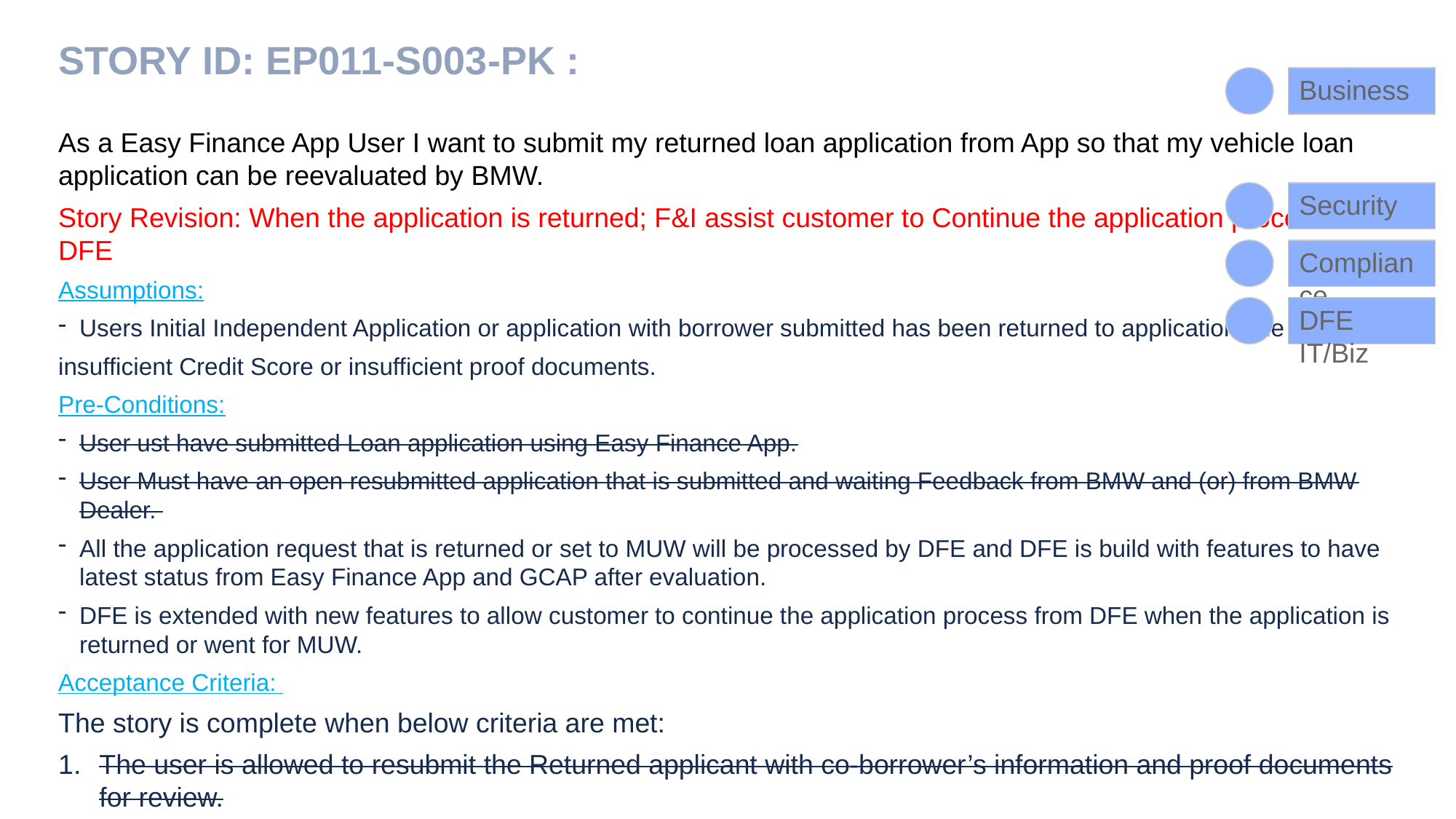

# Story ID: EP011-S003-PK :
Business

As a Easy Finance App User I want to submit my returned loan application from App so that my vehicle loan application can be reevaluated by BMW.
Story Revision: When the application is returned; F&I assist customer to Continue the application process from DFE
Assumptions:
Users Initial Independent Application or application with borrower submitted has been returned to application due to
insufficient Credit Score or insufficient proof documents.
Pre-Conditions:
User ust have submitted Loan application using Easy Finance App.
User Must have an open resubmitted application that is submitted and waiting Feedback from BMW and (or) from BMW Dealer.
All the application request that is returned or set to MUW will be processed by DFE and DFE is build with features to have latest status from Easy Finance App and GCAP after evaluation.
DFE is extended with new features to allow customer to continue the application process from DFE when the application is returned or went for MUW.
Acceptance Criteria:
The story is complete when below criteria are met:
The user is allowed to resubmit the Returned applicant with co-borrower’s information and proof documents for review.
Refer to Story EP011-S001-PK & EP011-S002-PK for Co-Borrower and Guarantor process.
F&I do not review & approve the final application that is submitted by customer.  Refer to Mockup for more details.

Security

Compliance

DFE IT/Biz